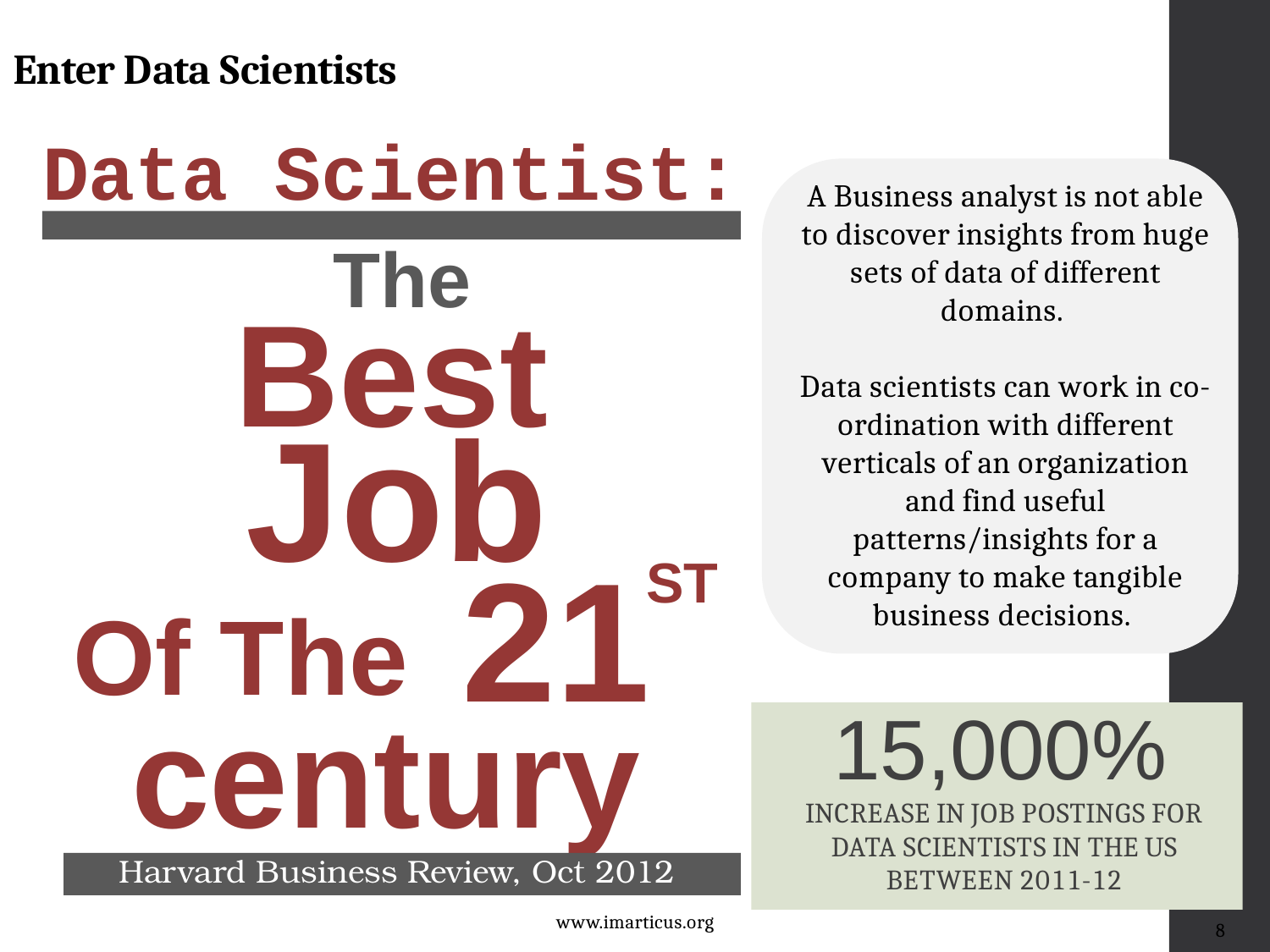

Enter Data Scientists
Data Scientist:

A Business analyst is not able to discover insights from huge sets of data of different domains.

Data scientists can work in co-ordination with different verticals of an organization and find useful patterns/insights for a company to make tangible business decisions.

The
Best
Job
21
ST
Of The
century
15,000%

INCREASE IN JOB POSTINGS FOR DATA SCIENTISTS IN THE US BETWEEN 2011-12
Harvard Business Review, Oct 2012

www.imarticus.org
8